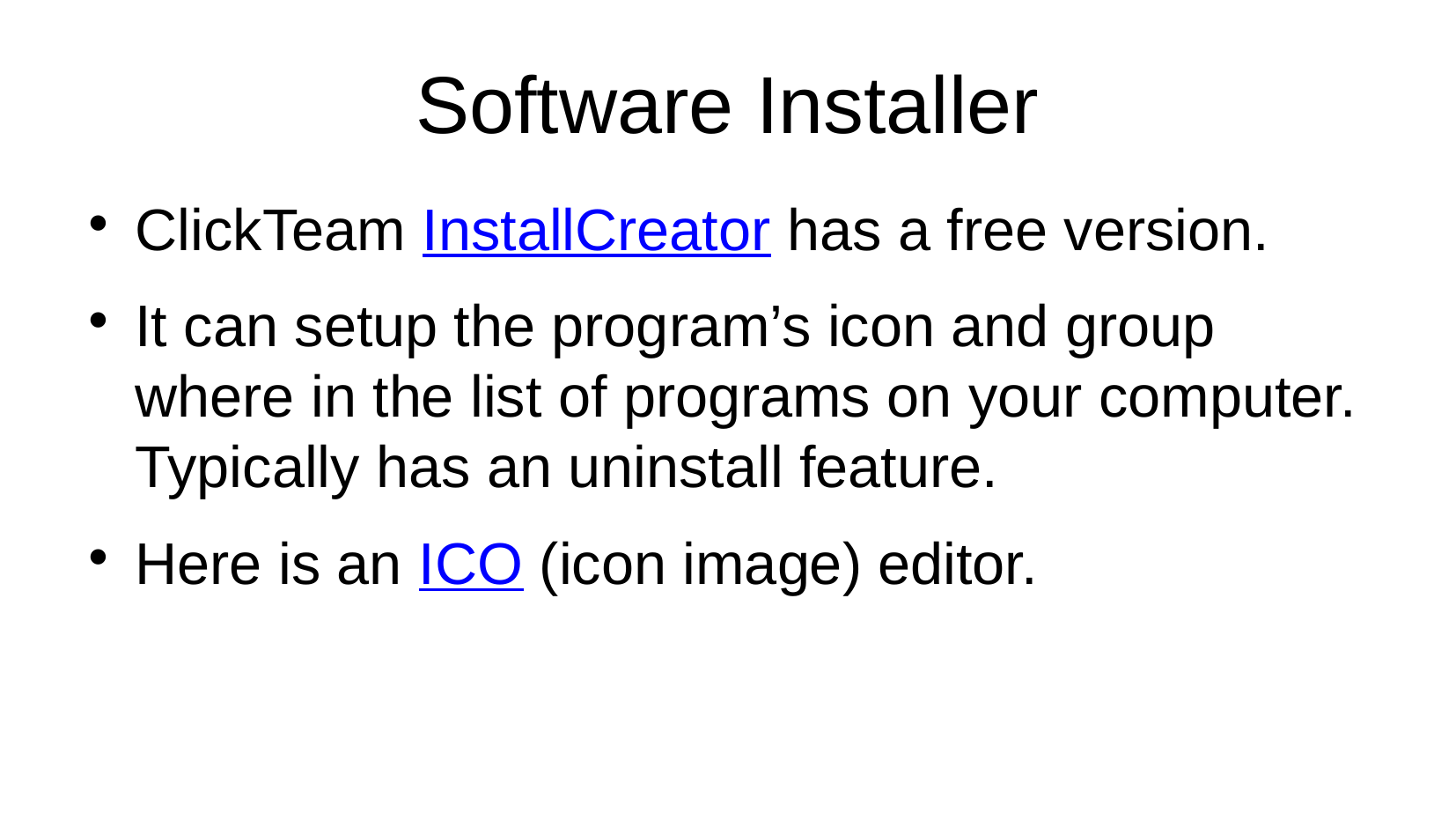

Software Installer
ClickTeam InstallCreator has a free version.
It can setup the program’s icon and group where in the list of programs on your computer. Typically has an uninstall feature.
Here is an ICO (icon image) editor.